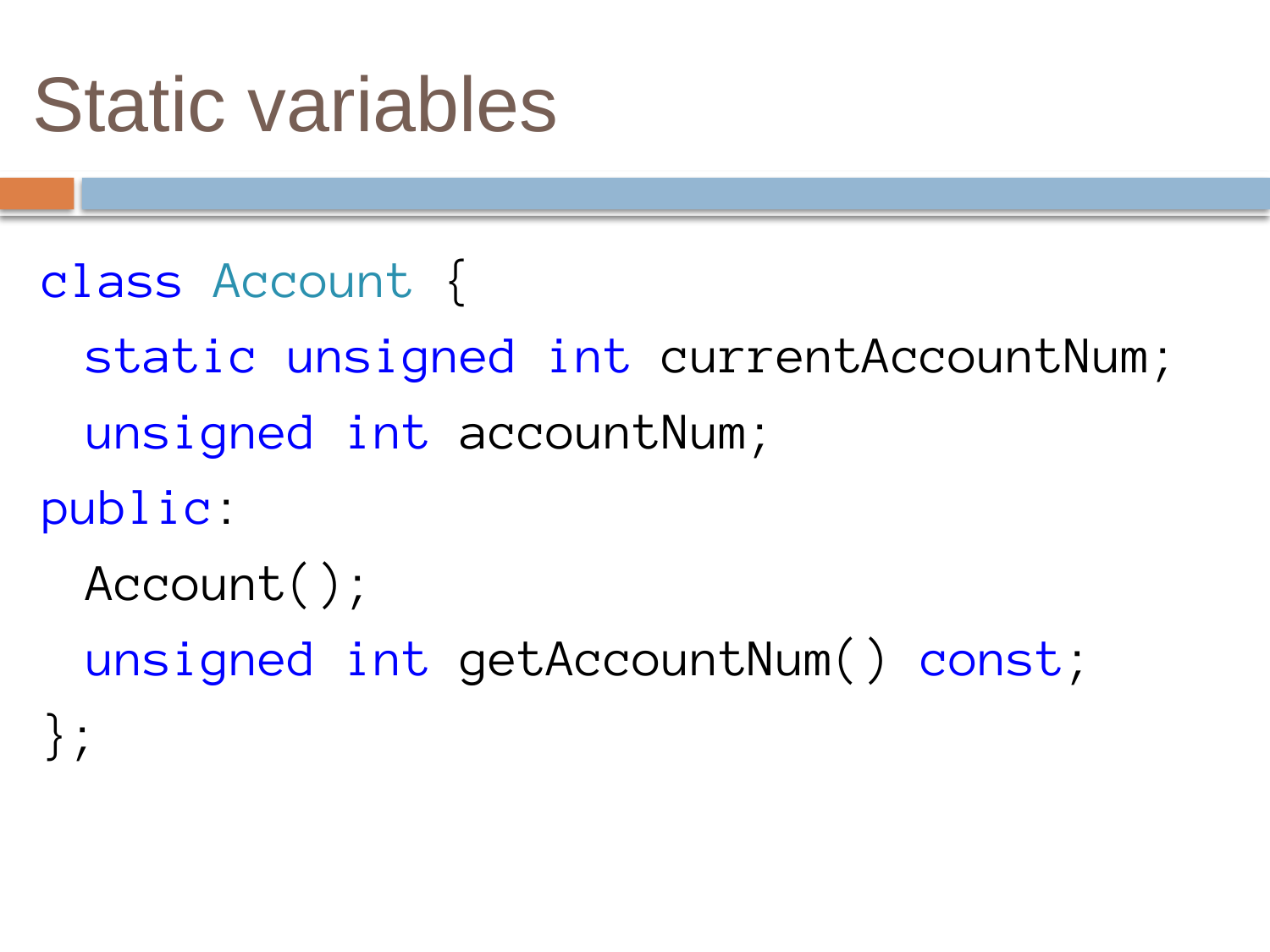

# Static variables
class Account {
	static unsigned int currentAccountNum;
	unsigned int accountNum;
public:
	Account();
	unsigned int getAccountNum() const;
};